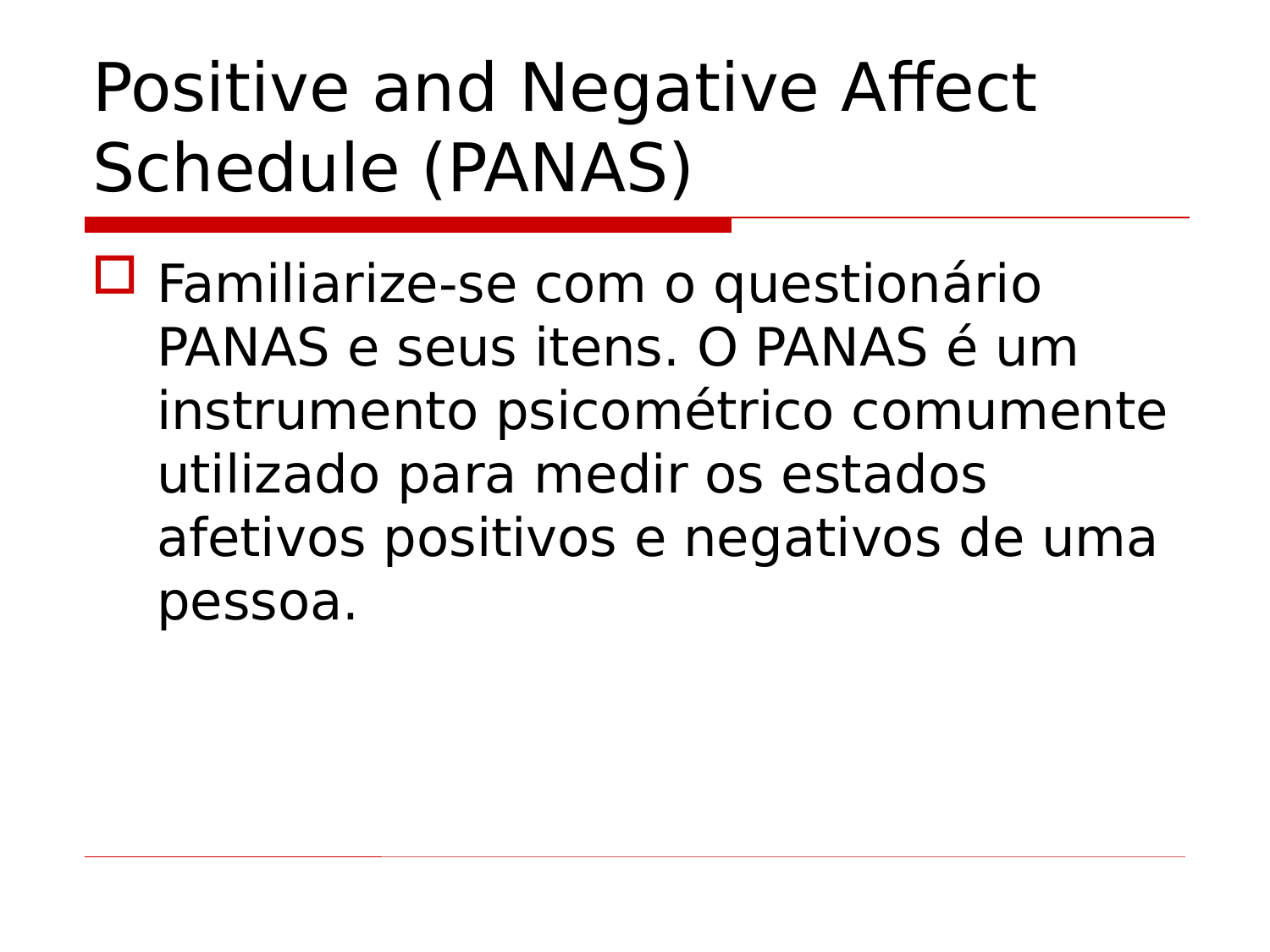

# Positive and Negative Affect Schedule (PANAS)
Familiarize-se com o questionário PANAS e seus itens. O PANAS é um instrumento psicométrico comumente utilizado para medir os estados afetivos positivos e negativos de uma pessoa.